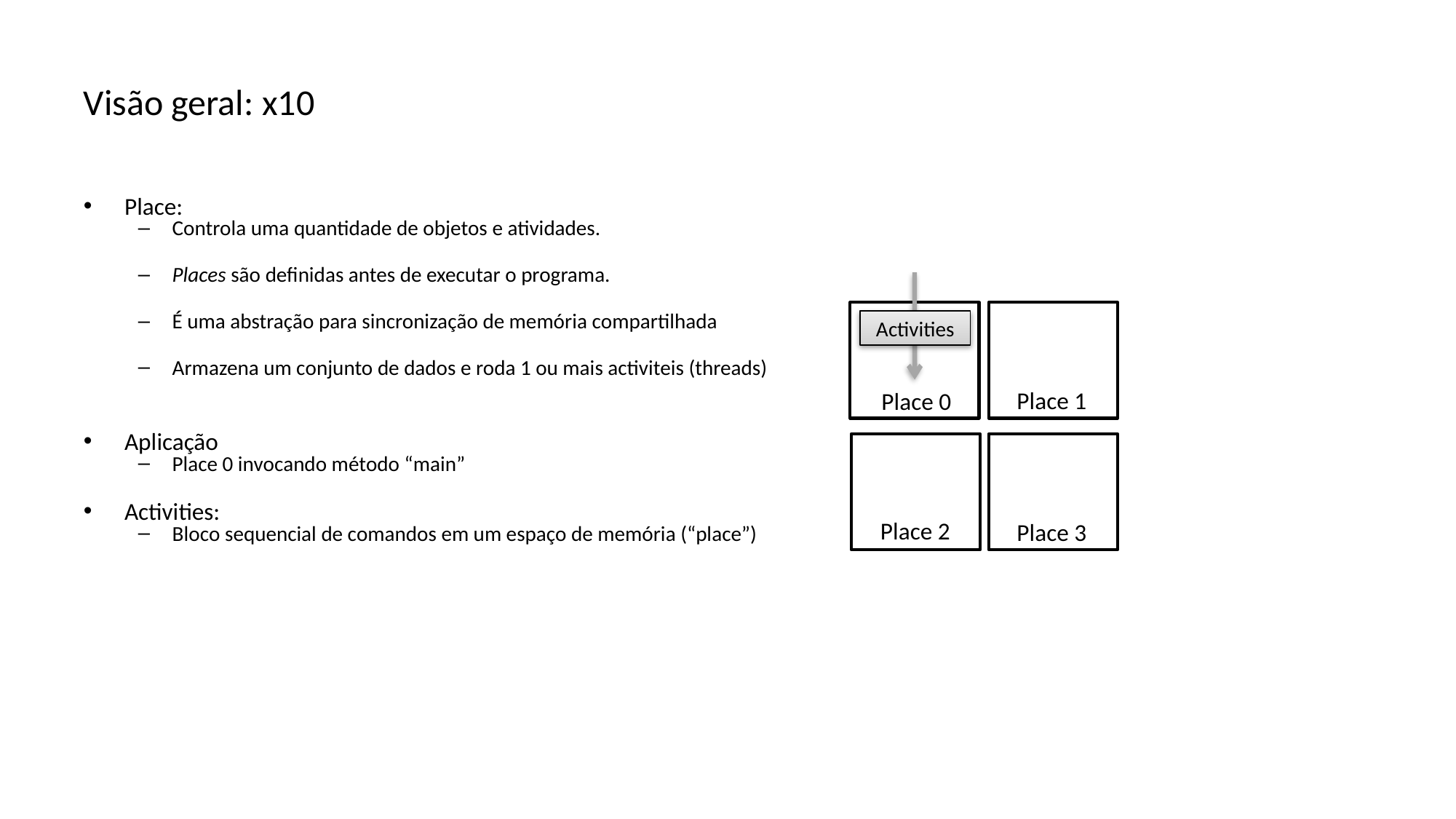

Visão geral: x10
Place:
Controla uma quantidade de objetos e atividades.

Places são definidas antes de executar o programa.

É uma abstração para sincronização de memória compartilhada

Armazena um conjunto de dados e roda 1 ou mais activiteis (threads)

Aplicação
Place 0 invocando método “main”

Activities:
Bloco sequencial de comandos em um espaço de memória (“place”)

Activities
Place 1
Place 0

Place 2
Place 3